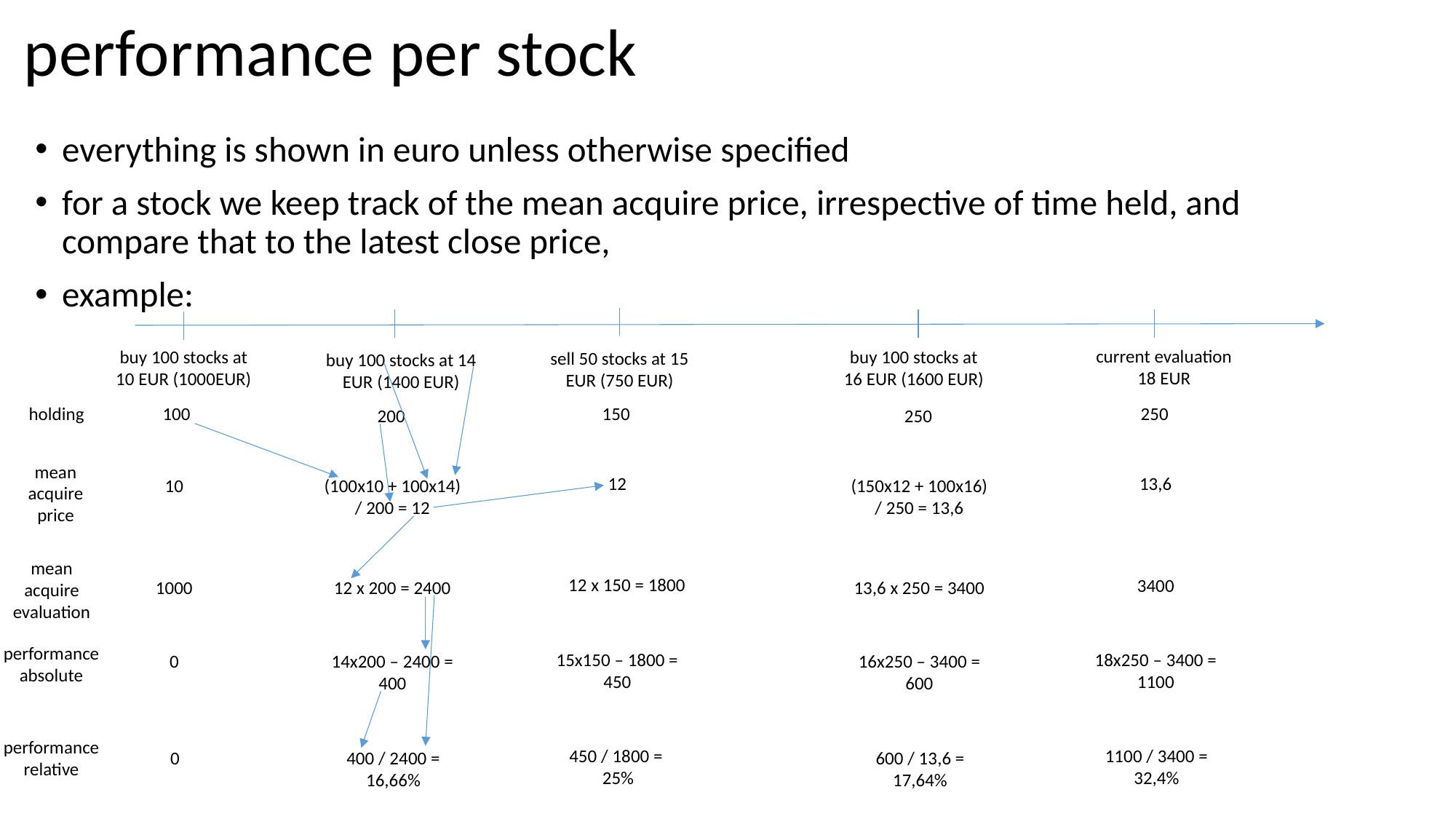

# performance per stock
everything is shown in euro unless otherwise specified
for a stock we keep track of the mean acquire price, irrespective of time held, and compare that to the latest close price,
example:

current evaluation 18 EUR
buy 100 stocks at 10 EUR (1000EUR)
buy 100 stocks at 16 EUR (1600 EUR)
sell 50 stocks at 15 EUR (750 EUR)
buy 100 stocks at 14 EUR (1400 EUR)
holding
150
100
250
200
250
mean acquire price
12

13,6

10
(100x10 + 100x14) / 200 = 12

(150x12 + 100x16) / 250 = 13,6

mean acquire evaluation
12 x 150 = 1800
3400
1000
12 x 200 = 2400
13,6 x 250 = 3400
performance absolute
15x150 – 1800 = 450
18x250 – 3400 = 1100
0
14x200 – 2400 = 400
16x250 – 3400 = 600
performance relative
450 / 1800 =
25%
1100 / 3400 = 32,4%
0
400 / 2400 = 16,66%
600 / 13,6 = 17,64%